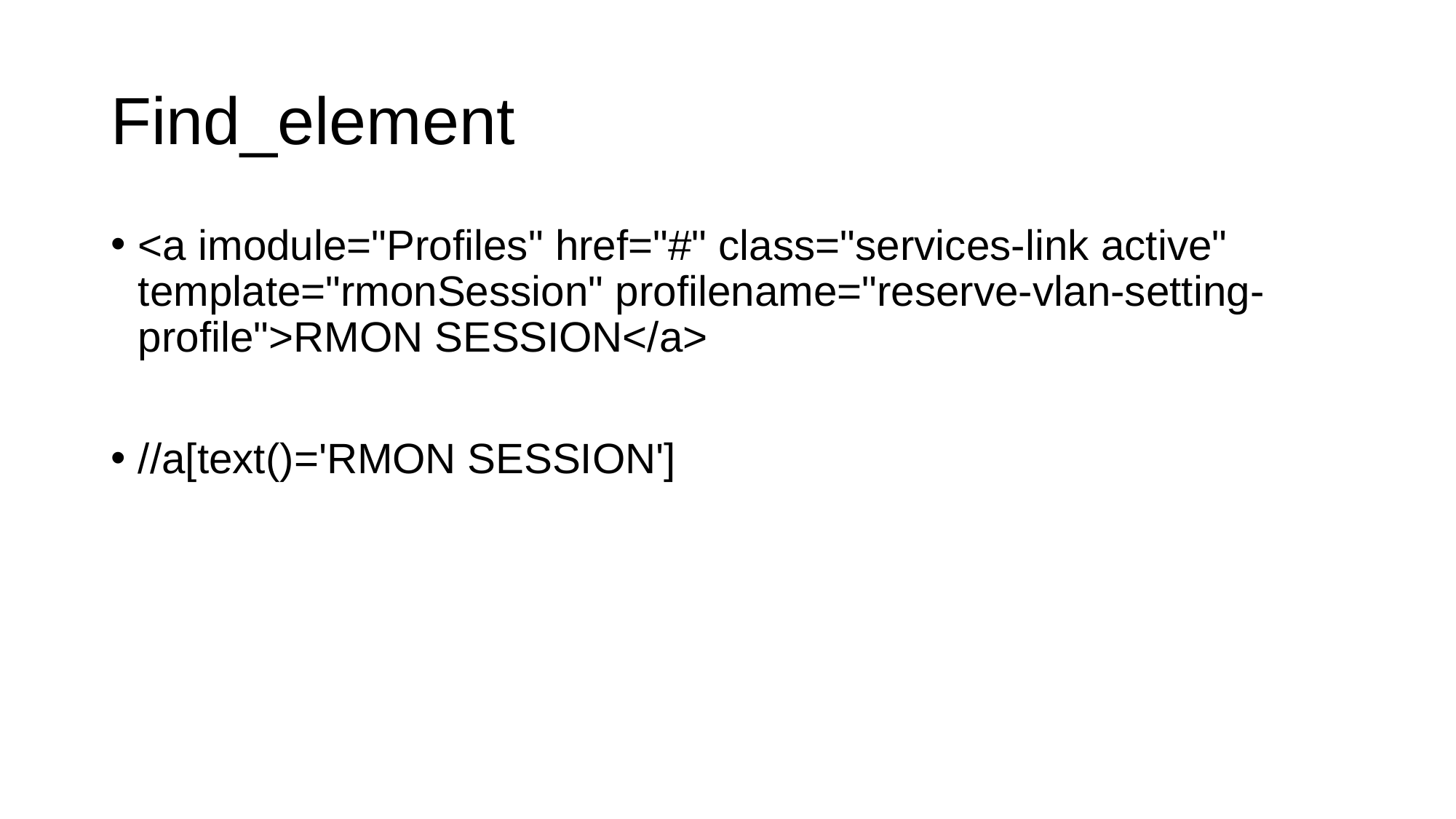

# Find_element
<a imodule="Profiles" href="#" class="services-link active" template="rmonSession" profilename="reserve-vlan-setting-profile">RMON SESSION</a>

//a[text()='RMON SESSION']